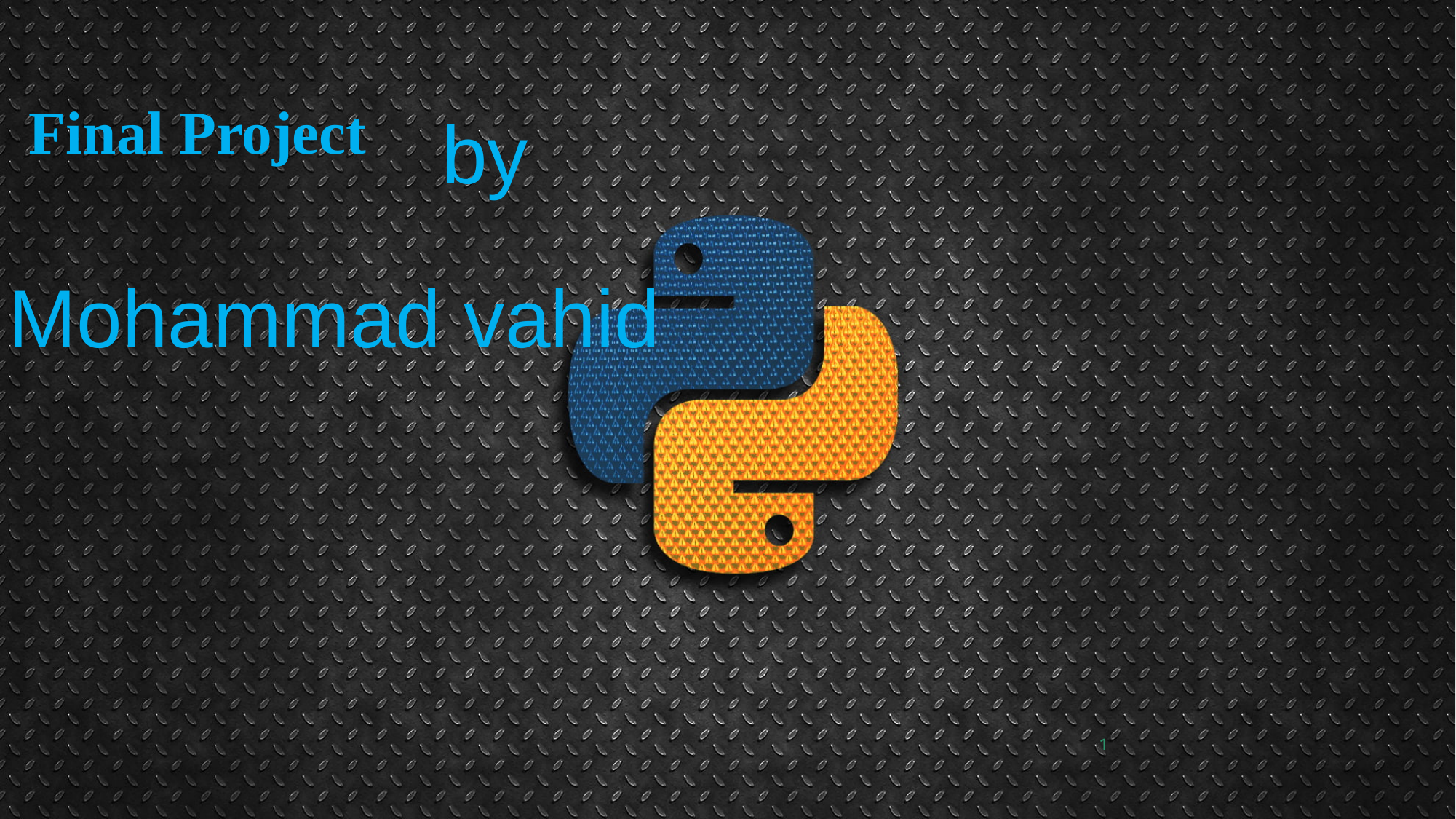

# by Mohammad vahid
Final Project
1